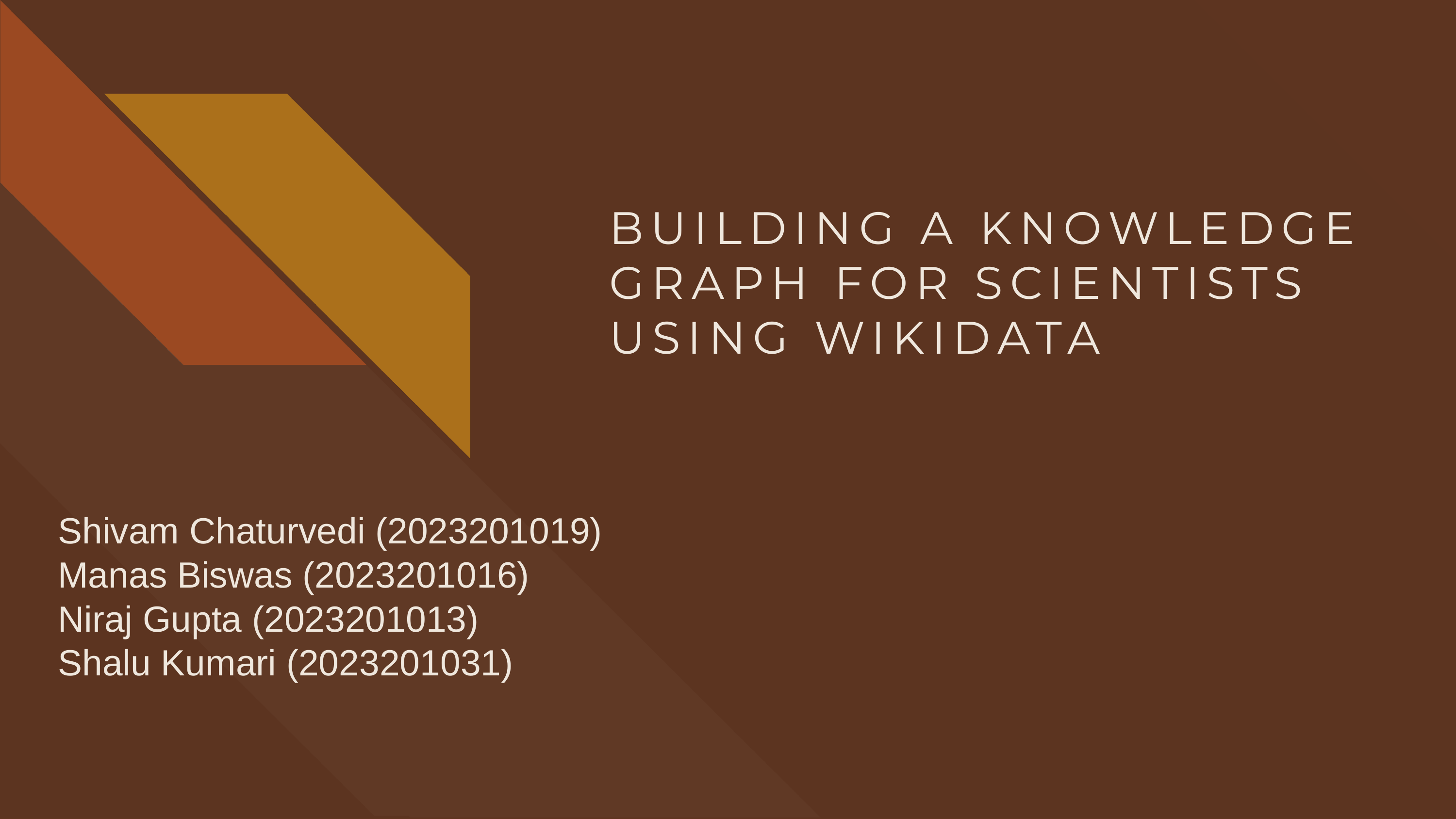

BUILDING A KNOWLEDGE GRAPH FOR SCIENTISTS USING WIKIDATA
Shivam Chaturvedi (2023201019)
Manas Biswas (2023201016)
Niraj Gupta (2023201013)
Shalu Kumari (2023201031)